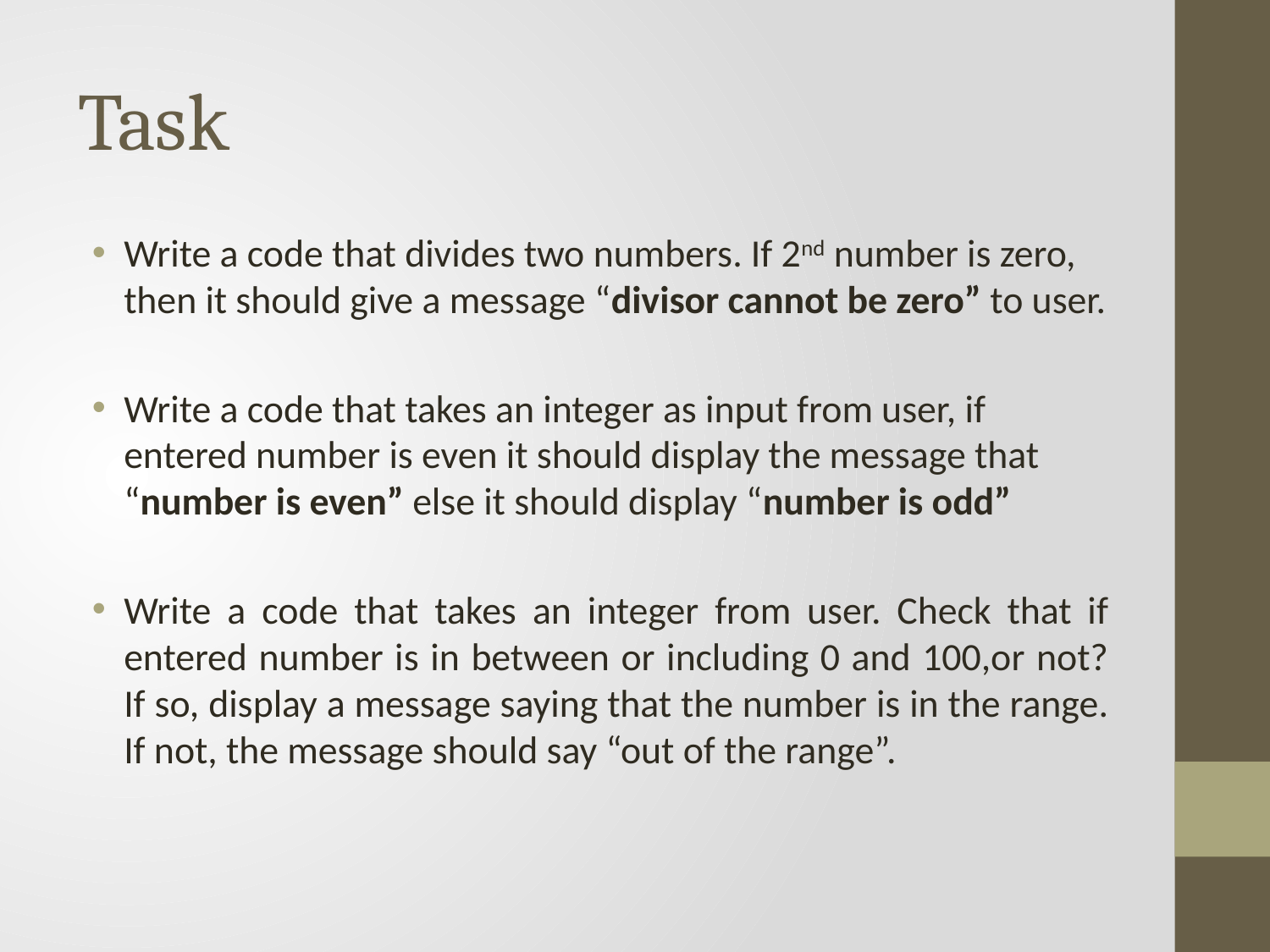

# Task
Write a code that divides two numbers. If 2nd number is zero,  then it should give a message “divisor cannot be zero” to user.

Write a code that takes an integer as input from user, if entered number is even it should display the message that “number is even” else it should display “number is odd”

Write a code that takes an integer from user. Check that if entered number is in between or including 0 and 100,or not? If so, display a message saying that the number is in the range. If not, the message should say “out of the range”.